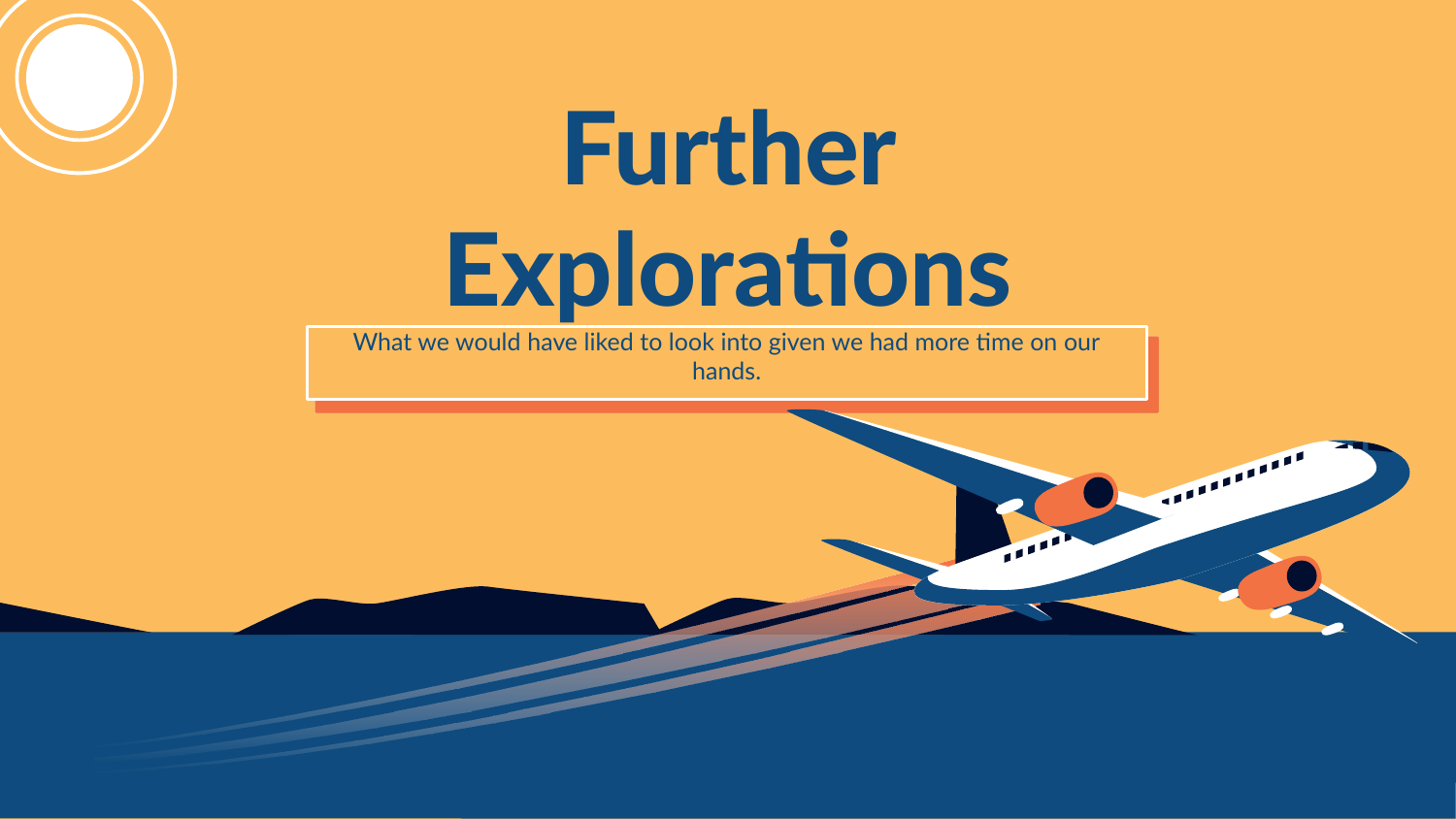

# Further Explorations
What we would have liked to look into given we had more time on our hands.